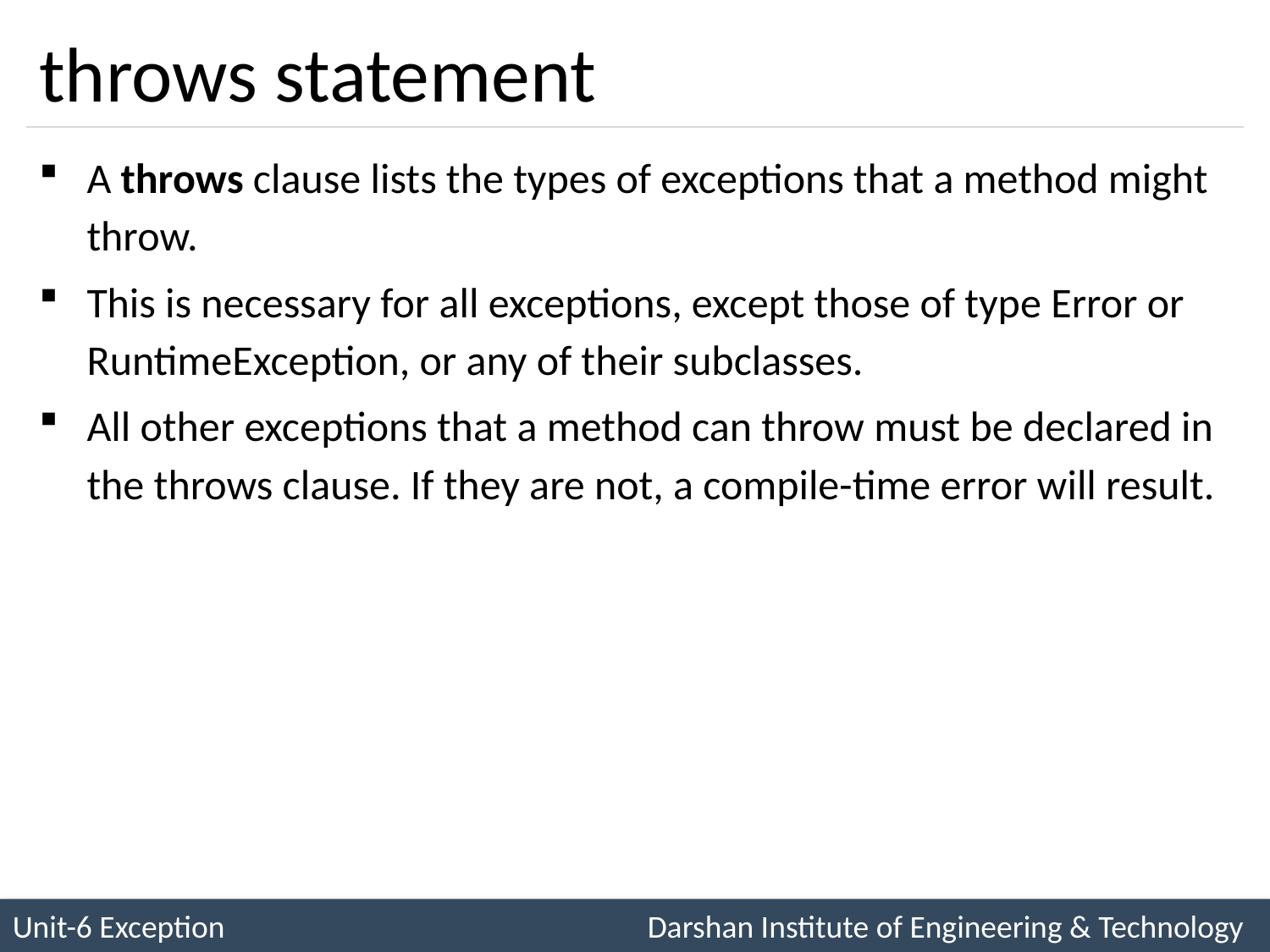

# throws statement
A throws clause lists the types of exceptions that a method might throw.
This is necessary for all exceptions, except those of type Error or RuntimeException, or any of their subclasses.
All other exceptions that a method can throw must be declared in the throws clause. If they are not, a compile-time error will result.